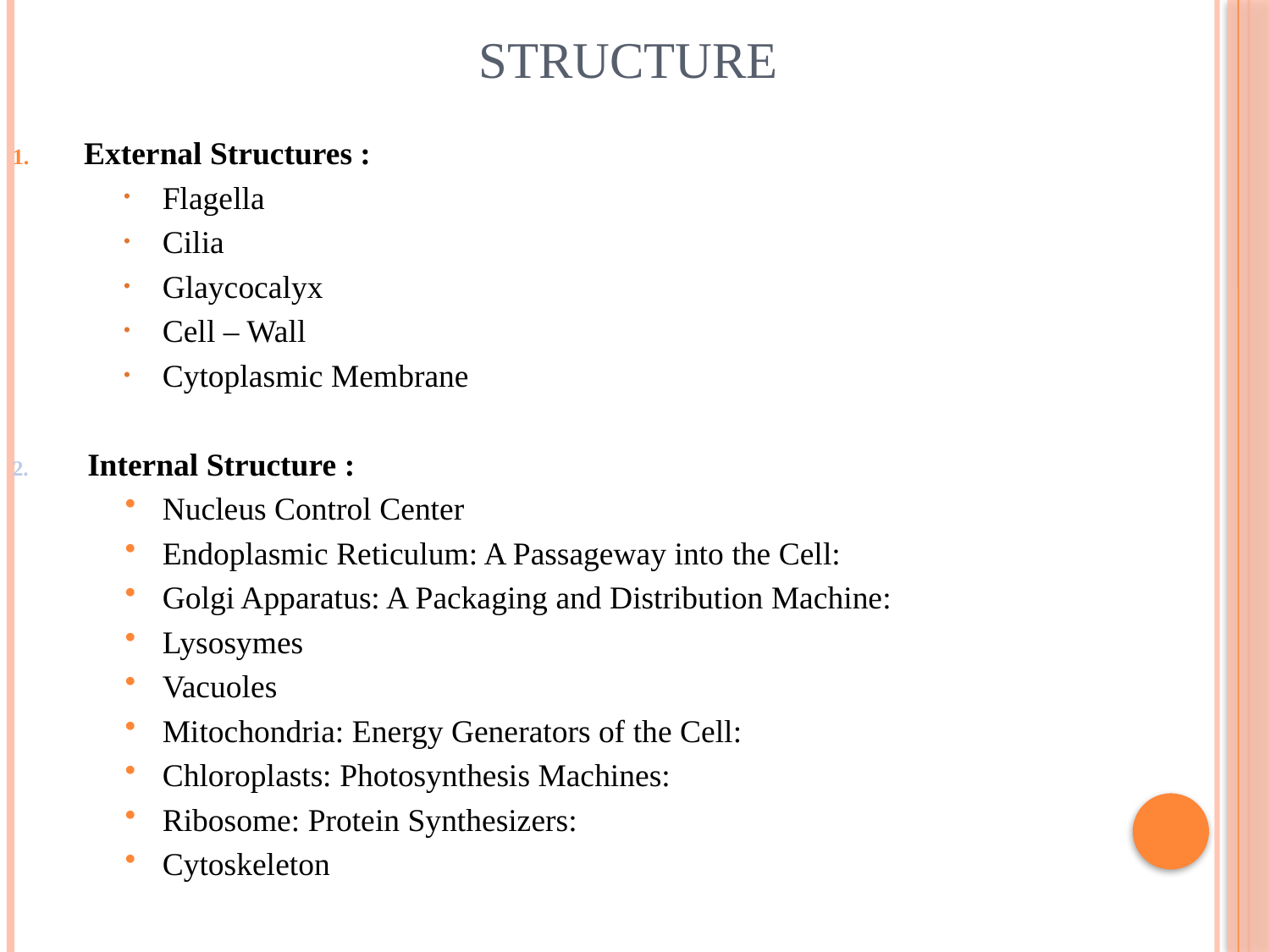

# Structure
External Structures :
Flagella
Cilia
Glaycocalyx
Cell – Wall
Cytoplasmic Membrane

Internal Structure :
Nucleus Control Center
Endoplasmic Reticulum: A Passageway into the Cell:
Golgi Apparatus: A Packaging and Distribution Machine:
Lysosymes
Vacuoles
Mitochondria: Energy Generators of the Cell:
Chloroplasts: Photosynthesis Machines:
Ribosome: Protein Synthesizers:
Cytoskeleton